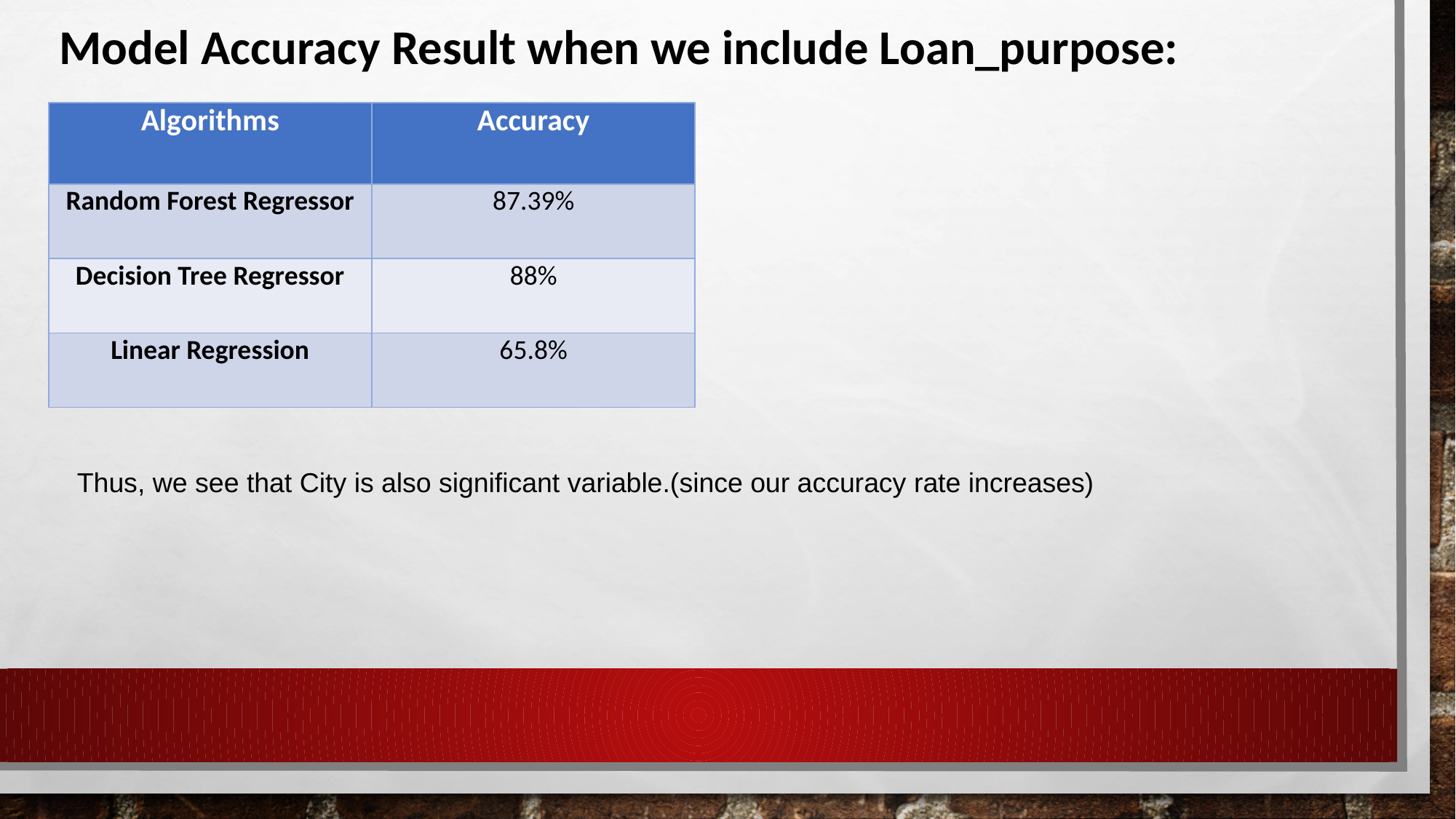

Model Accuracy Result when we include Loan_purpose:
| Algorithms | Accuracy |
| --- | --- |
| Random Forest Regressor | 87.39% |
| Decision Tree Regressor | 88% |
| Linear Regression | 65.8% |
Thus, we see that City is also significant variable.(since our accuracy rate increases)